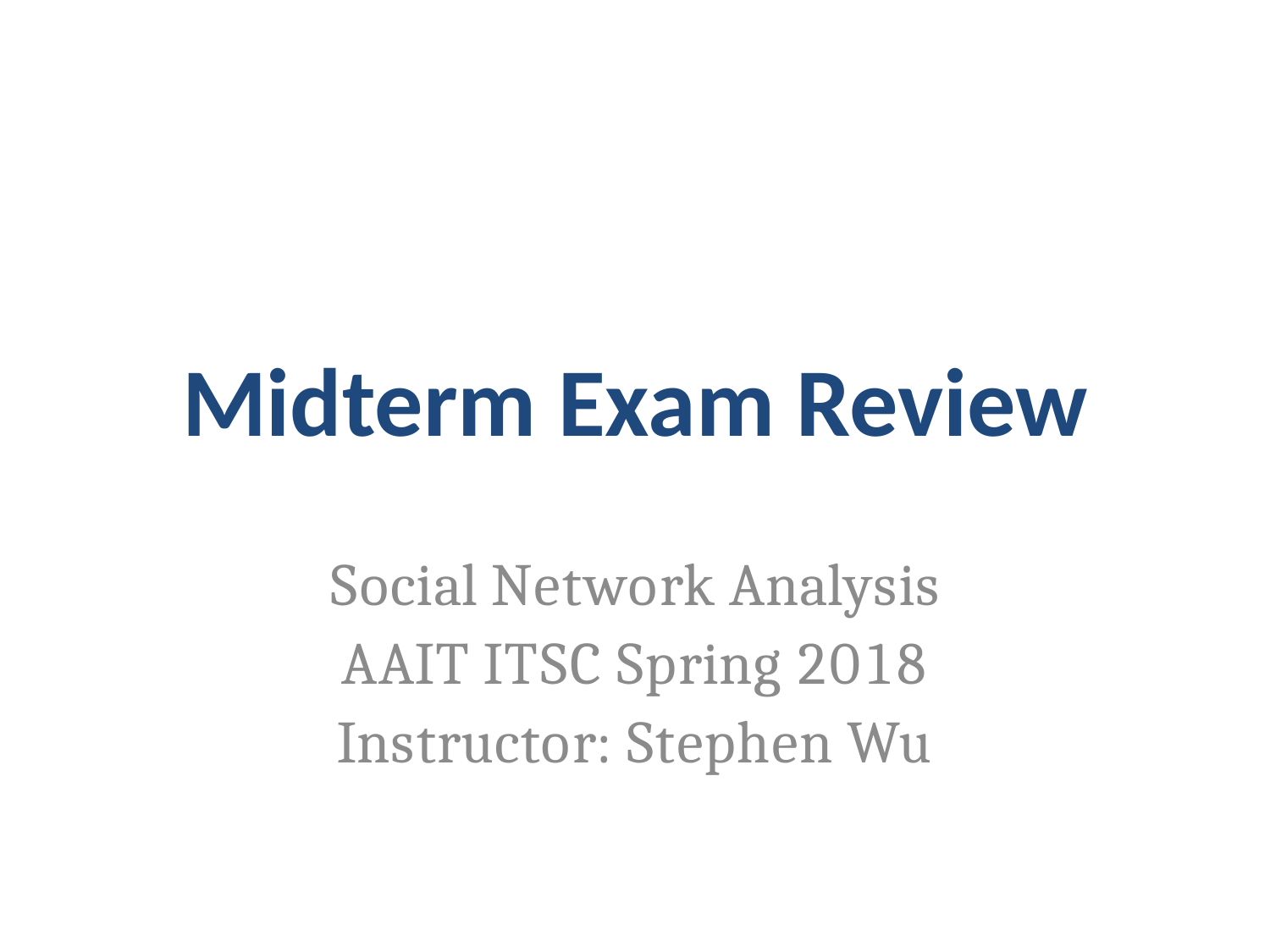

# Midterm Exam Review
Social Network Analysis
AAIT ITSC Spring 2018
Instructor: Stephen Wu